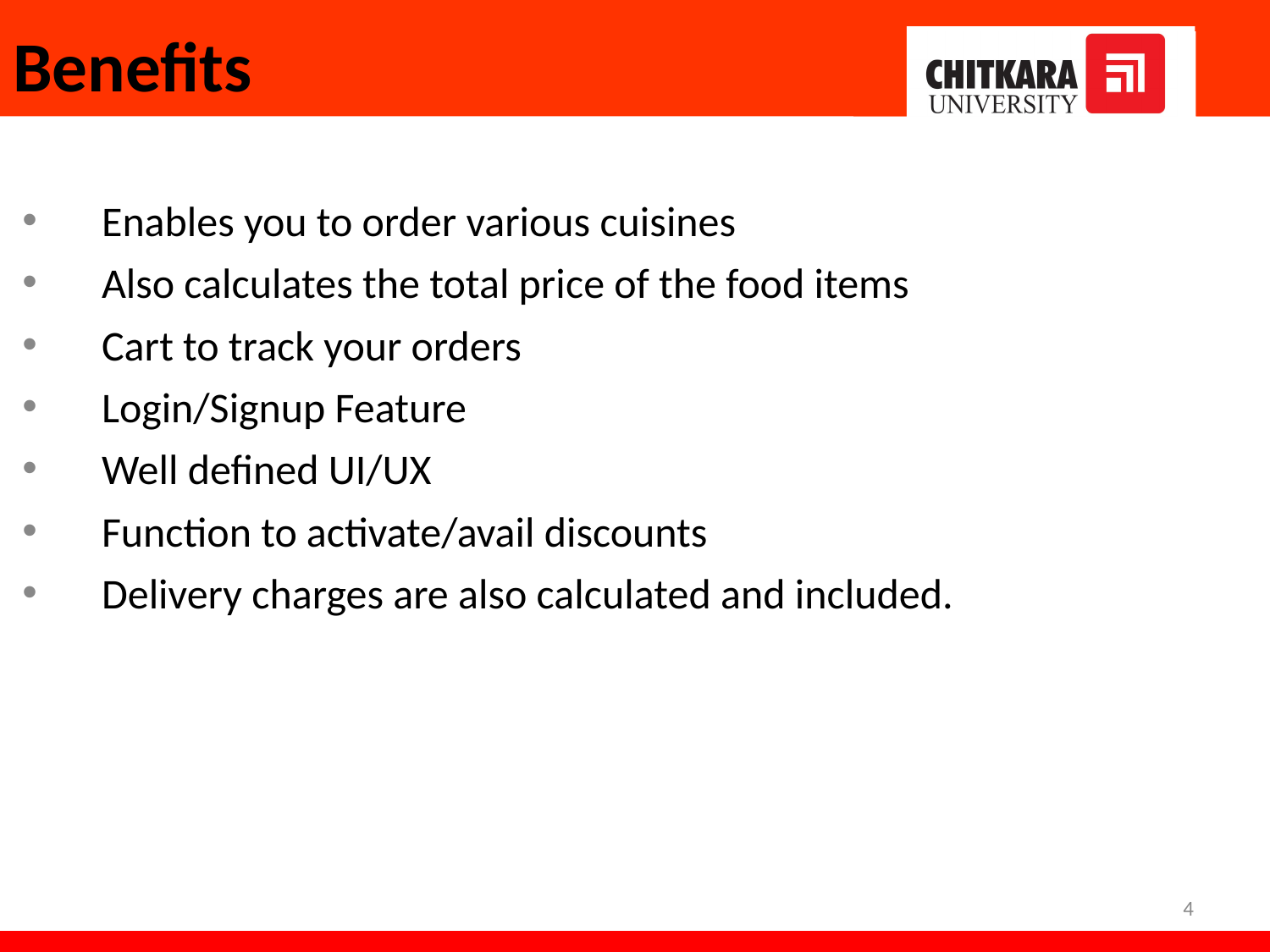

# Benefits
Enables you to order various cuisines
Also calculates the total price of the food items
Cart to track your orders
Login/Signup Feature
Well defined UI/UX
Function to activate/avail discounts
Delivery charges are also calculated and included.

4